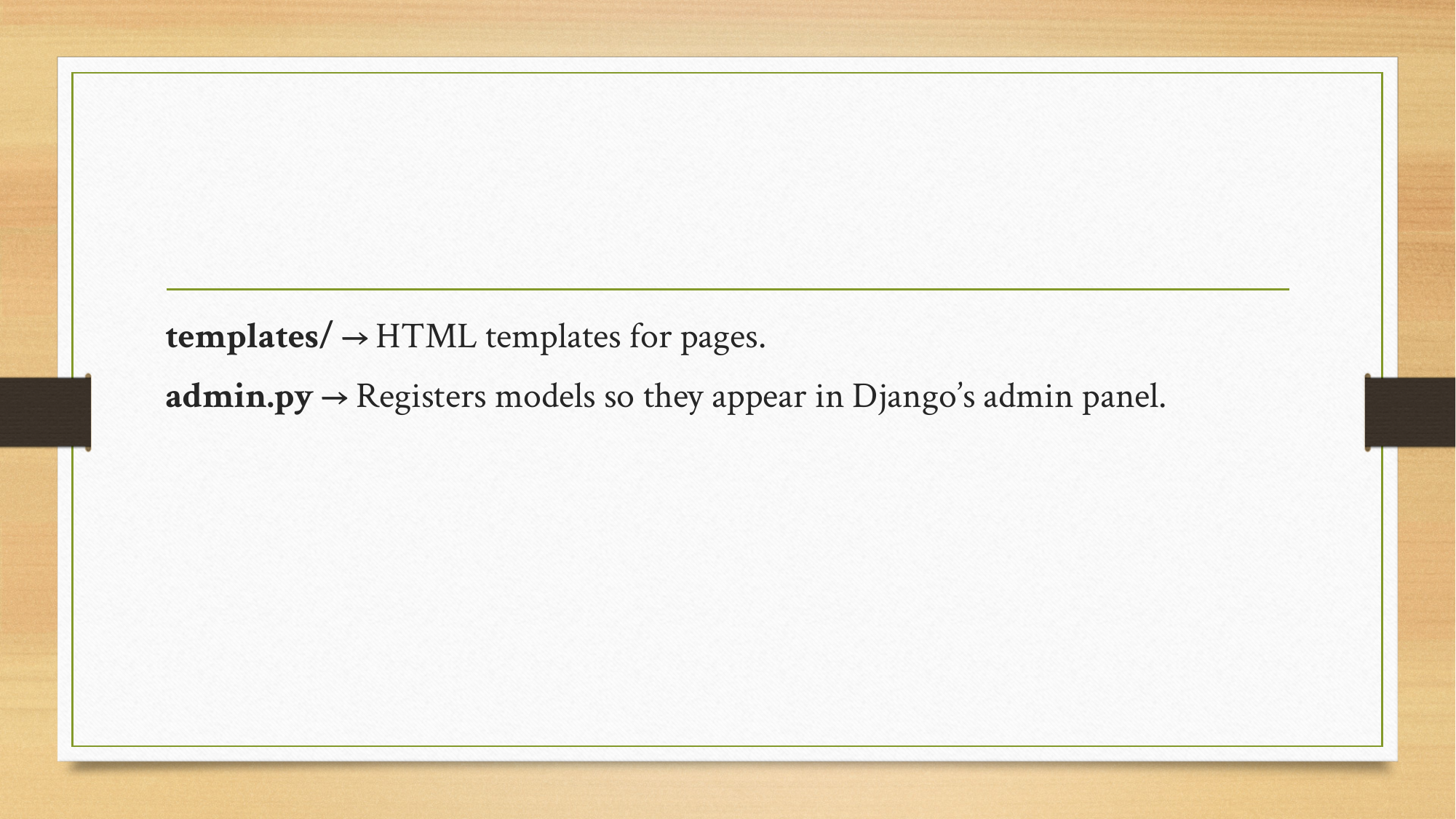

#
templates/ → HTML templates for pages.
admin.py → Registers models so they appear in Django’s admin panel.